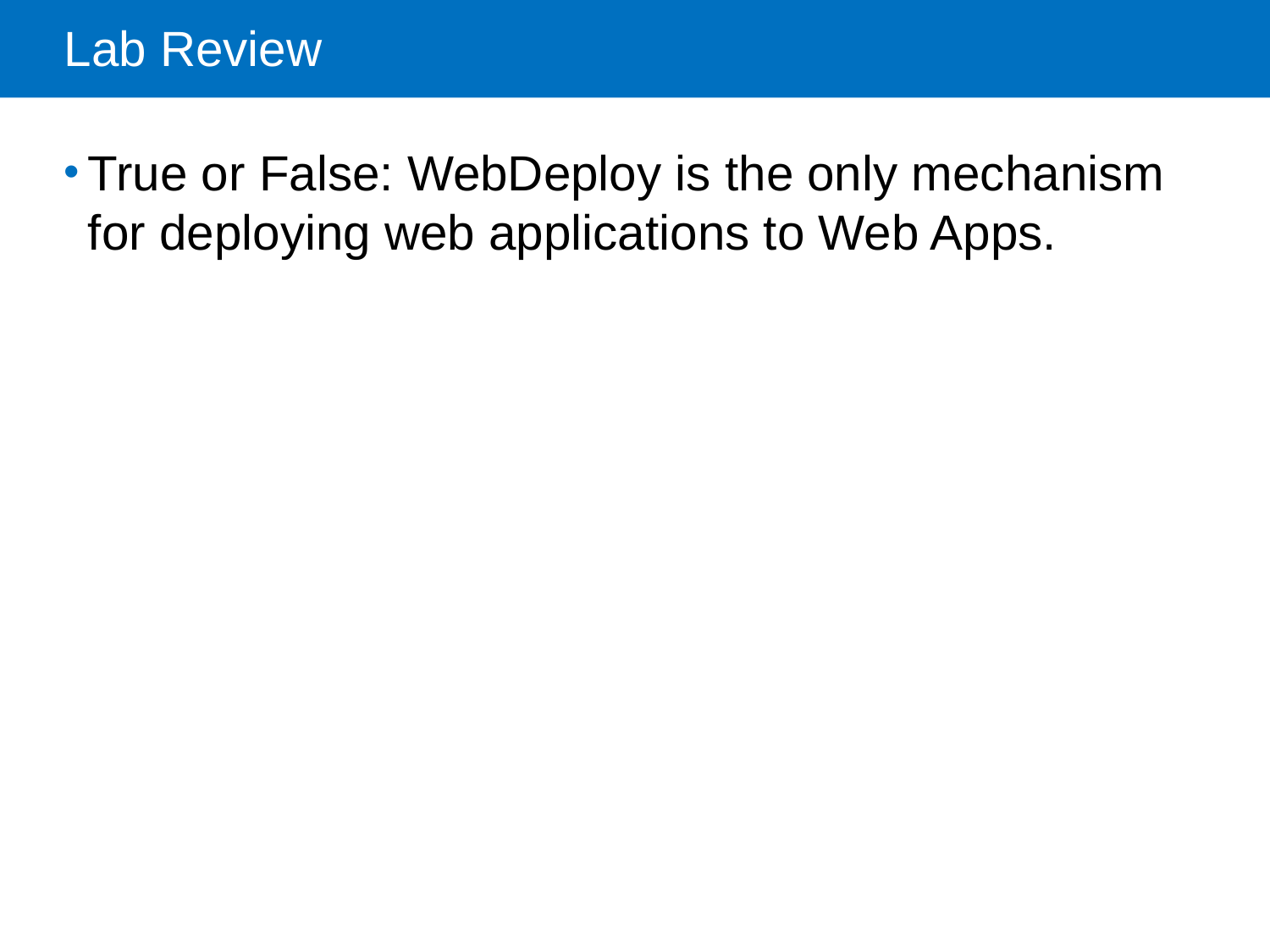

# Lab Review
True or False: WebDeploy is the only mechanism for deploying web applications to Web Apps.